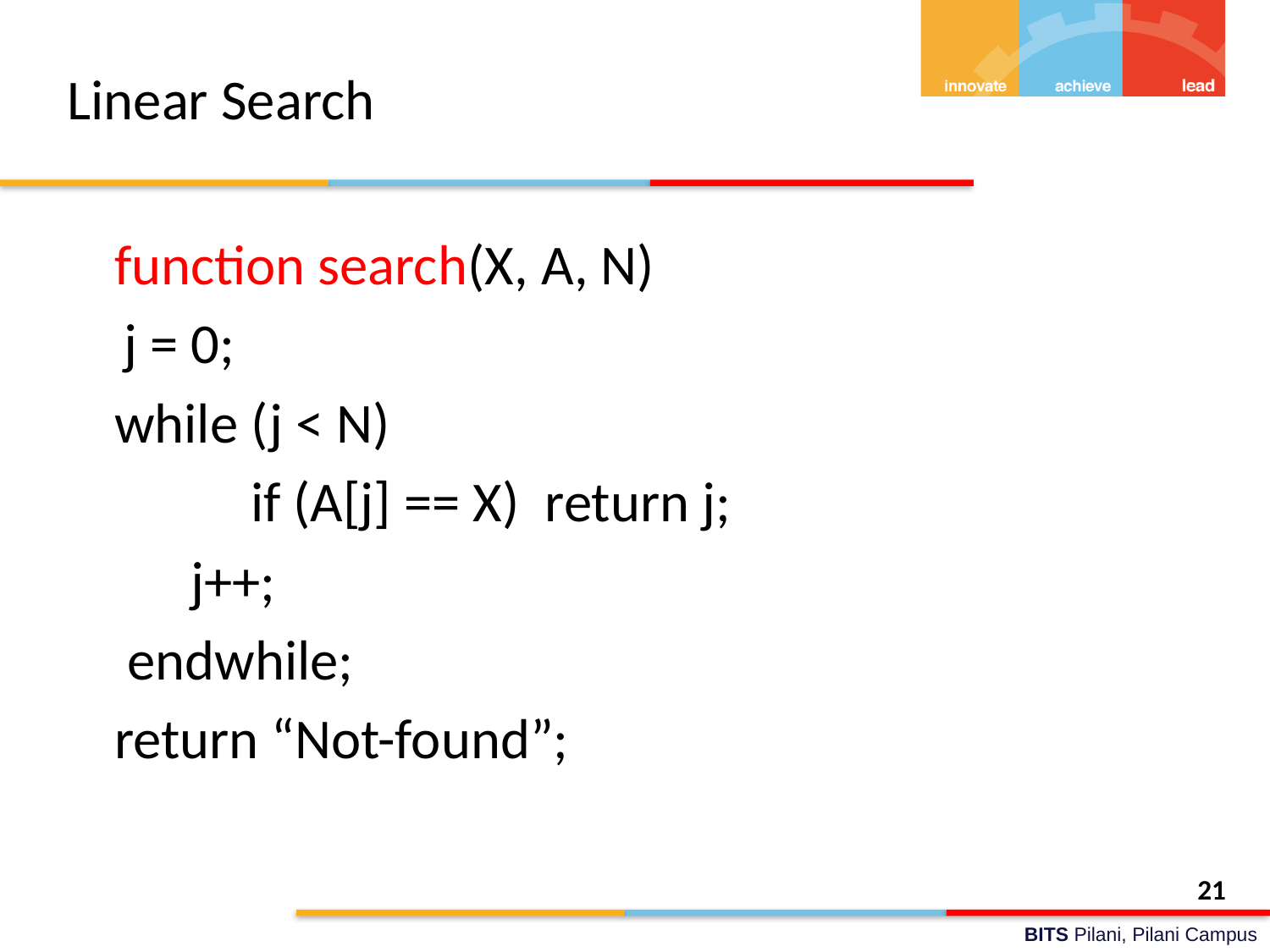

# Linear Search
   function search(X, A, N)
	j = 0;
   while (j < N)
		if (A[j] == X)  return j;
         j++;
    endwhile;
   return “Not-found”;
21